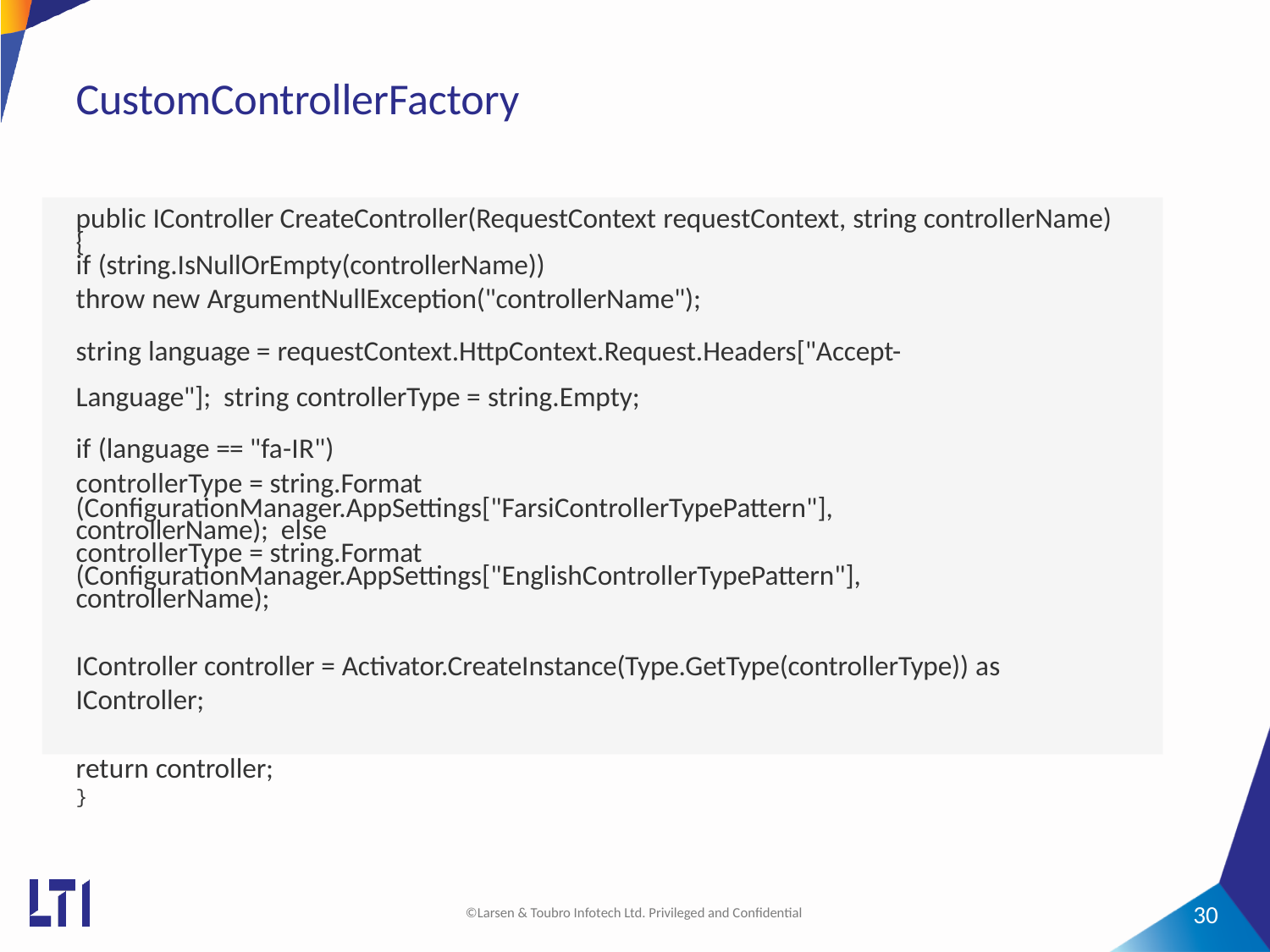

# CustomControllerFactory

public IController CreateController(RequestContext requestContext, string controllerName)
{
if (string.IsNullOrEmpty(controllerName))
throw new ArgumentNullException("controllerName");
string language = requestContext.HttpContext.Request.Headers["Accept-Language"];  string controllerType = string.Empty;
if (language == "fa-IR")  controllerType = string.Format
(ConfigurationManager.AppSettings["FarsiControllerTypePattern"], controllerName);  else
controllerType = string.Format
(ConfigurationManager.AppSettings["EnglishControllerTypePattern"], controllerName);

IController controller = Activator.CreateInstance(Type.GetType(controllerType)) as IController;

return controller;
}